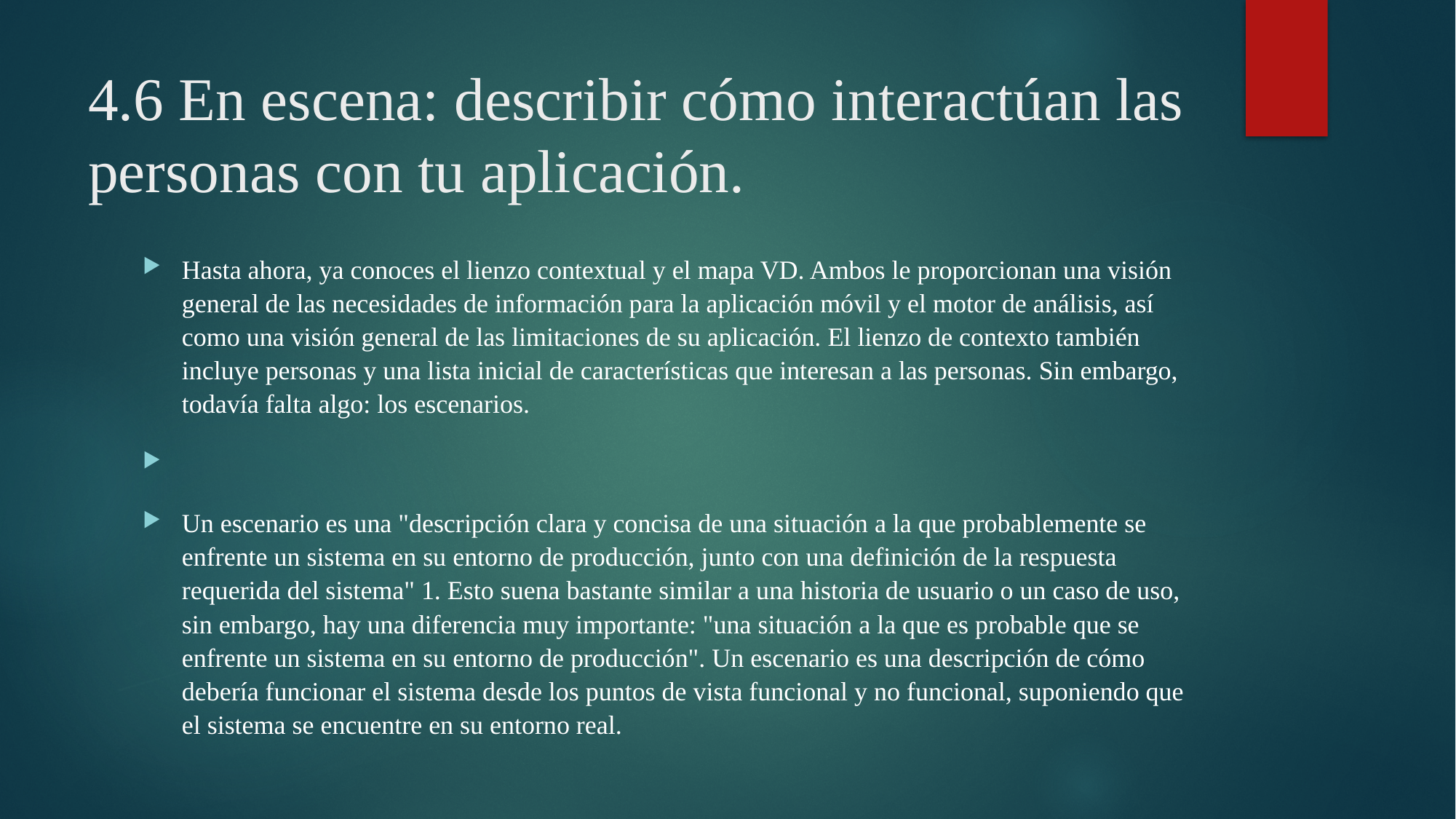

# 4.6 En escena: describir cómo interactúan las personas con tu aplicación.
Hasta ahora, ya conoces el lienzo contextual y el mapa VD. Ambos le proporcionan una visión general de las necesidades de información para la aplicación móvil y el motor de análisis, así como una visión general de las limitaciones de su aplicación. El lienzo de contexto también incluye personas y una lista inicial de características que interesan a las personas. Sin embargo, todavía falta algo: los escenarios.

Un escenario es una "descripción clara y concisa de una situación a la que probablemente se enfrente un sistema en su entorno de producción, junto con una definición de la respuesta requerida del sistema" 1. Esto suena bastante similar a una historia de usuario o un caso de uso, sin embargo, hay una diferencia muy importante: "una situación a la que es probable que se enfrente un sistema en su entorno de producción". Un escenario es una descripción de cómo debería funcionar el sistema desde los puntos de vista funcional y no funcional, suponiendo que el sistema se encuentre en su entorno real.